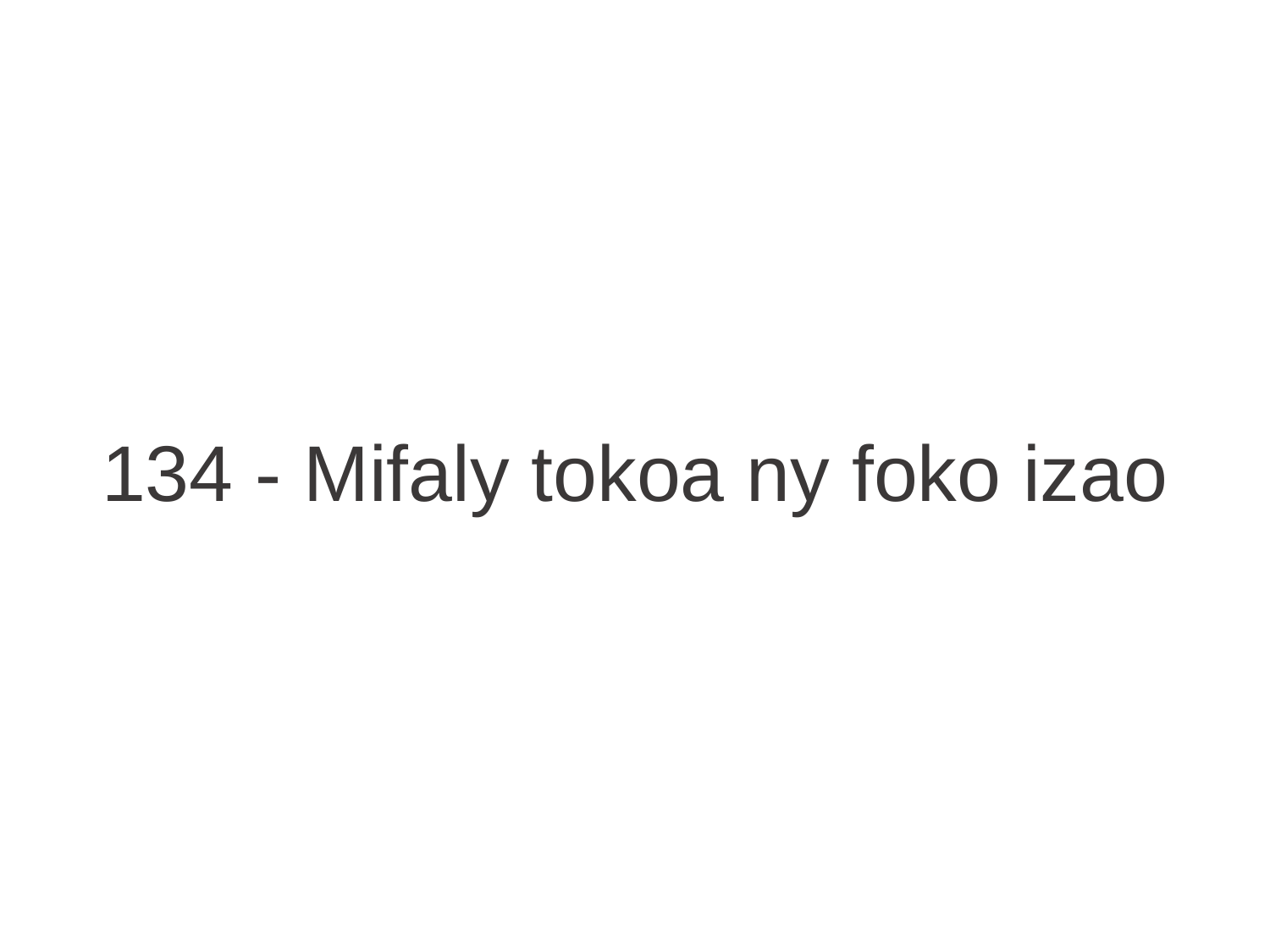

134 - Mifaly tokoa ny foko izao